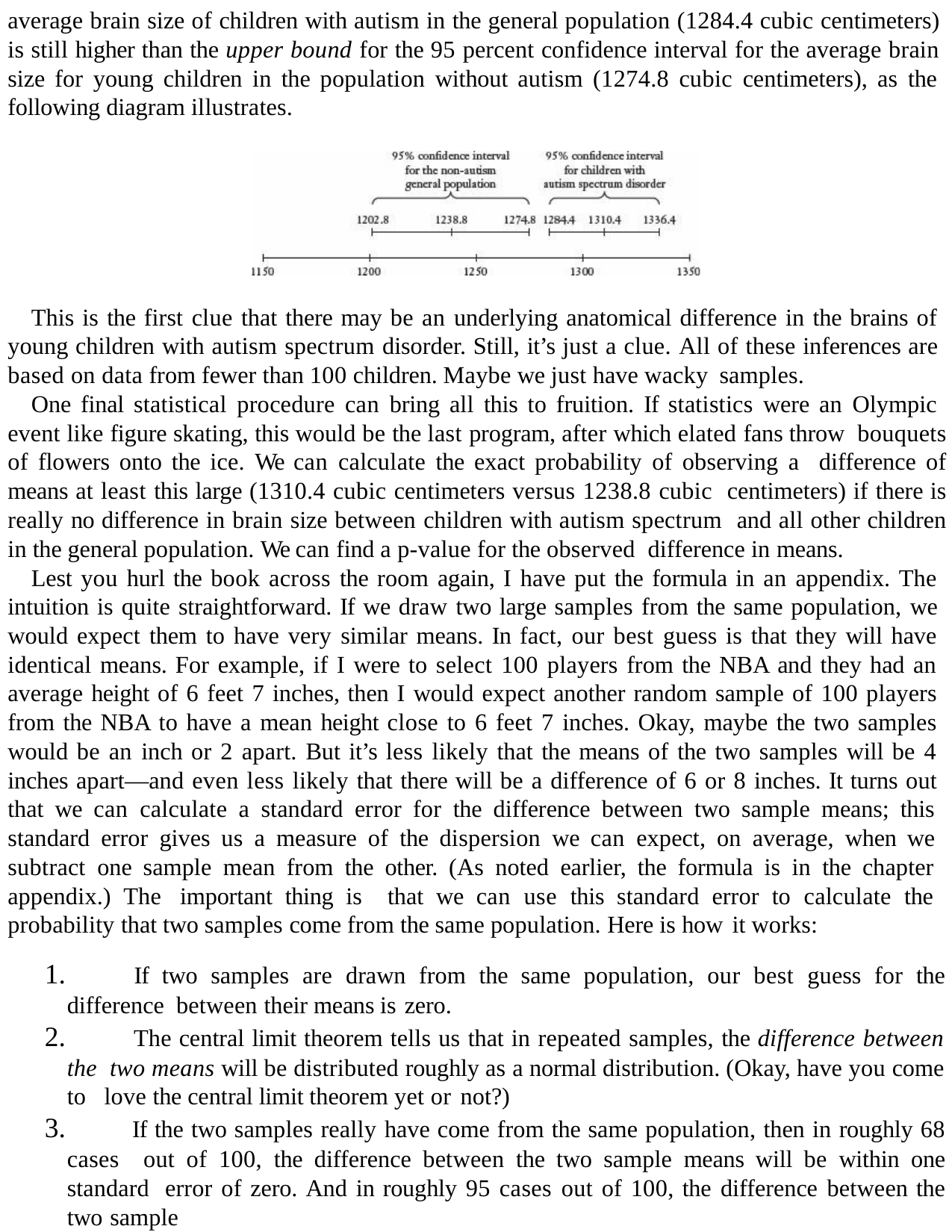

average brain size of children with autism in the general population (1284.4 cubic centimeters)  is still higher than the upper bound for the 95 percent confidence interval for the average brain  size for young children in the population without autism (1274.8 cubic centimeters), as the  following diagram illustrates.

This is the first clue that there may be an underlying anatomical difference in the brains of  young children with autism spectrum disorder. Still, it’s just a clue. All of these inferences are  based on data from fewer than 100 children. Maybe we just have wacky samples.
One final statistical procedure can bring all this to fruition. If statistics were an Olympic  event like figure skating, this would be the last program, after which elated fans throw  bouquets of flowers onto the ice. We can calculate the exact probability of observing a  difference of means at least this large (1310.4 cubic centimeters versus 1238.8 cubic  centimeters) if there is really no difference in brain size between children with autism spectrum  and all other children in the general population. We can find a p-value for the observed  difference in means.
Lest you hurl the book across the room again, I have put the formula in an appendix. The  intuition is quite straightforward. If we draw two large samples from the same population, we  would expect them to have very similar means. In fact, our best guess is that they will have  identical means. For example, if I were to select 100 players from the NBA and they had an  average height of 6 feet 7 inches, then I would expect another random sample of 100 players  from the NBA to have a mean height close to 6 feet 7 inches. Okay, maybe the two samples  would be an inch or 2 apart. But it’s less likely that the means of the two samples will be 4  inches apart—and even less likely that there will be a difference of 6 or 8 inches. It turns out  that we can calculate a standard error for the difference between two sample means; this  standard error gives us a measure of the dispersion we can expect, on average, when we  subtract one sample mean from the other. (As noted earlier, the formula is in the chapter  appendix.) The important thing is  that we can use this standard error to calculate the  probability that two samples come from the same population. Here is how it works:
	If two samples are drawn from the same population, our best guess for the difference  between their means is zero.
	The central limit theorem tells us that in repeated samples, the difference between the  two means will be distributed roughly as a normal distribution. (Okay, have you come to   love the central limit theorem yet or not?)
	If the two samples really have come from the same population, then in roughly 68 cases  out of 100, the difference between the two sample means will be within one standard  error of zero. And in roughly 95 cases out of 100, the difference between the two sample